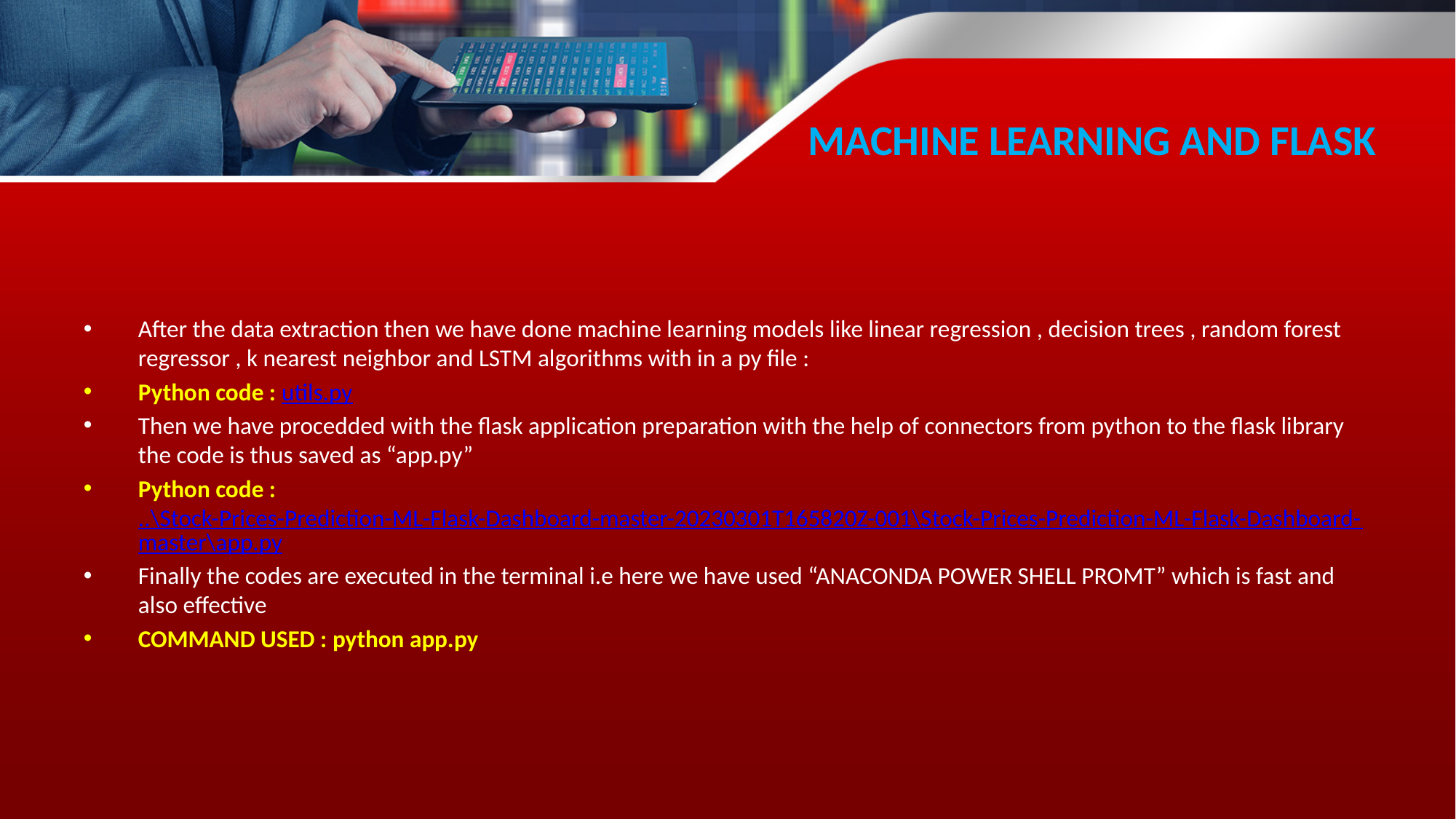

# MACHINE LEARNING AND FLASK
After the data extraction then we have done machine learning models like linear regression , decision trees , random forest regressor , k nearest neighbor and LSTM algorithms with in a py file :
Python code : utils.py
Then we have procedded with the flask application preparation with the help of connectors from python to the flask library the code is thus saved as “app.py”
Python code : ..\Stock-Prices-Prediction-ML-Flask-Dashboard-master-20230301T165820Z-001\Stock-Prices-Prediction-ML-Flask-Dashboard-master\app.py
Finally the codes are executed in the terminal i.e here we have used “ANACONDA POWER SHELL PROMT” which is fast and also effective
COMMAND USED : python app.py